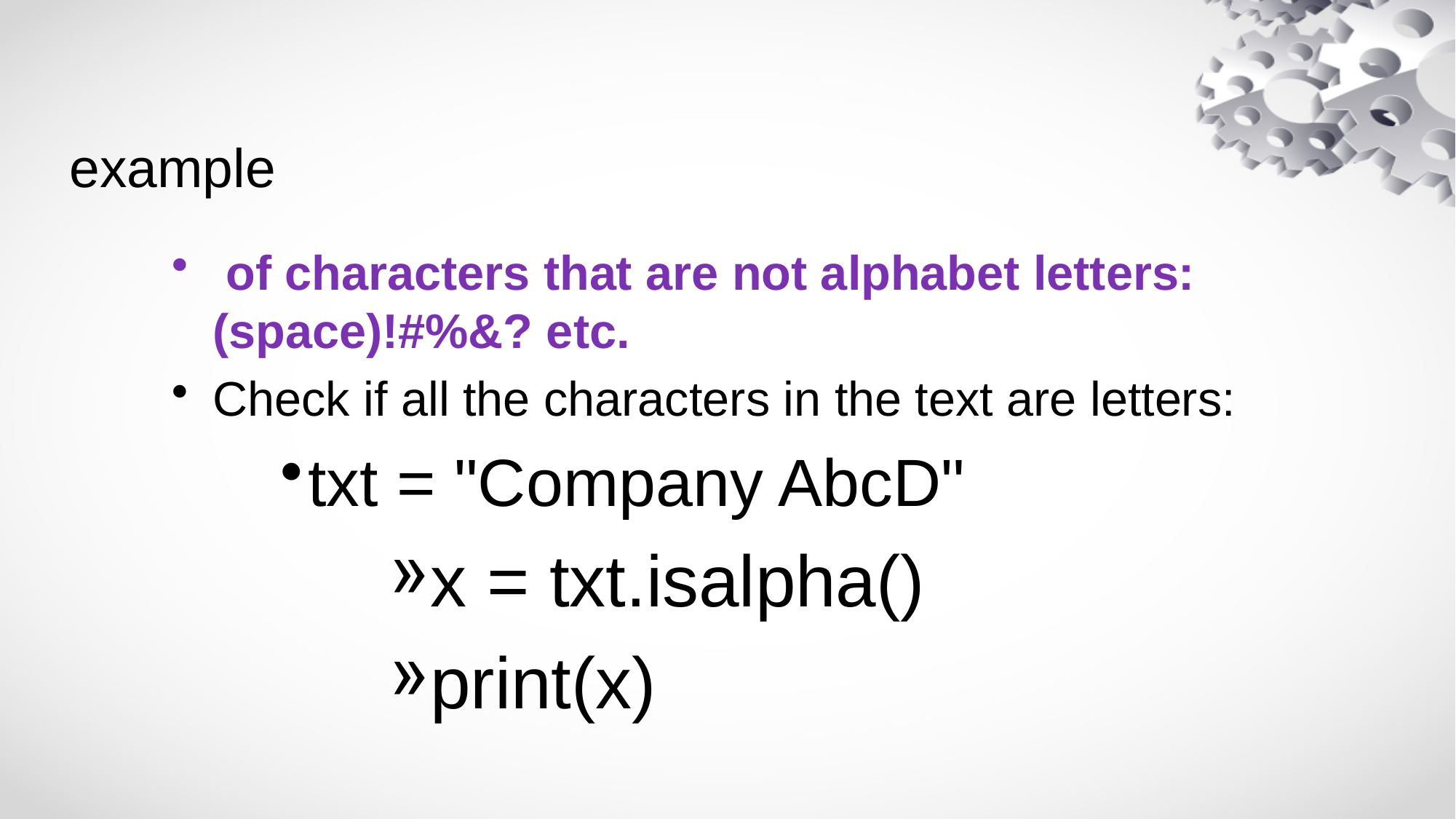

# example
 of characters that are not alphabet letters: (space)!#%&? etc.
Check if all the characters in the text are letters:
txt = "Company AbcD"
x = txt.isalpha()
print(x)